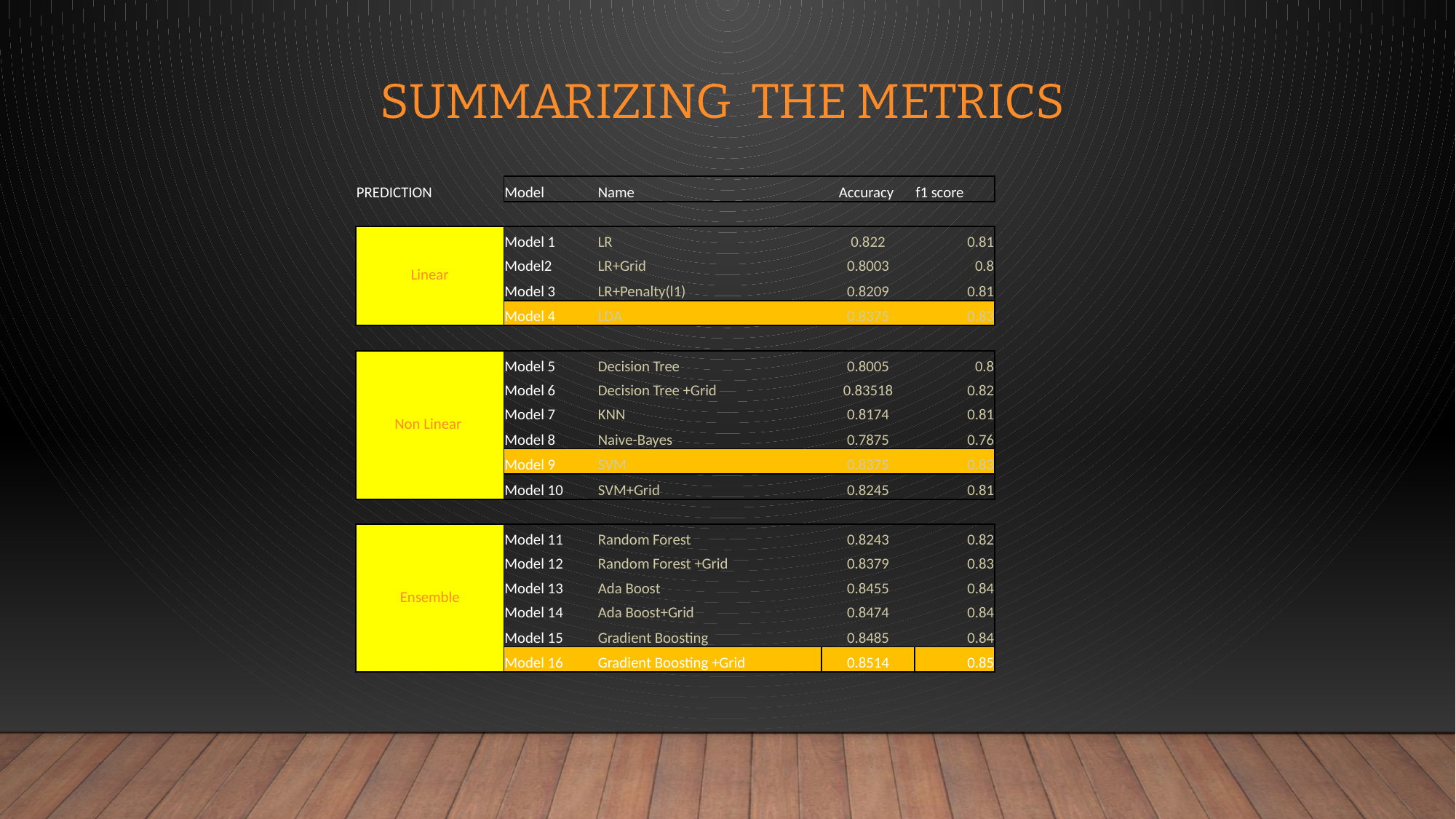

# Summarizing  the metrics
| PREDICTION | Model | Name | Accuracy | f1 score |
| --- | --- | --- | --- | --- |
|  |  |  |  |  |
| Linear | Model 1 | LR | 0.822 | 0.81 |
|  | Model2 | LR+Grid | 0.8003 | 0.8 |
|  | Model 3 | LR+Penalty(l1) | 0.8209 | 0.81 |
|  | Model 4 | LDA | 0.8375 | 0.83 |
|  |  |  |  |  |
| Non Linear | Model 5 | Decision Tree | 0.8005 | 0.8 |
|  | Model 6 | Decision Tree +Grid | 0.83518 | 0.82 |
|  | Model 7 | KNN | 0.8174 | 0.81 |
|  | Model 8 | Naive-Bayes | 0.7875 | 0.76 |
|  | Model 9 | SVM | 0.8375 | 0.83 |
|  | Model 10 | SVM+Grid | 0.8245 | 0.81 |
|  |  |  |  |  |
| Ensemble | Model 11 | Random Forest | 0.8243 | 0.82 |
|  | Model 12 | Random Forest +Grid | 0.8379 | 0.83 |
|  | Model 13 | Ada Boost | 0.8455 | 0.84 |
|  | Model 14 | Ada Boost+Grid | 0.8474 | 0.84 |
|  | Model 15 | Gradient Boosting | 0.8485 | 0.84 |
|  | Model 16 | Gradient Boosting +Grid | 0.8514 | 0.85 |